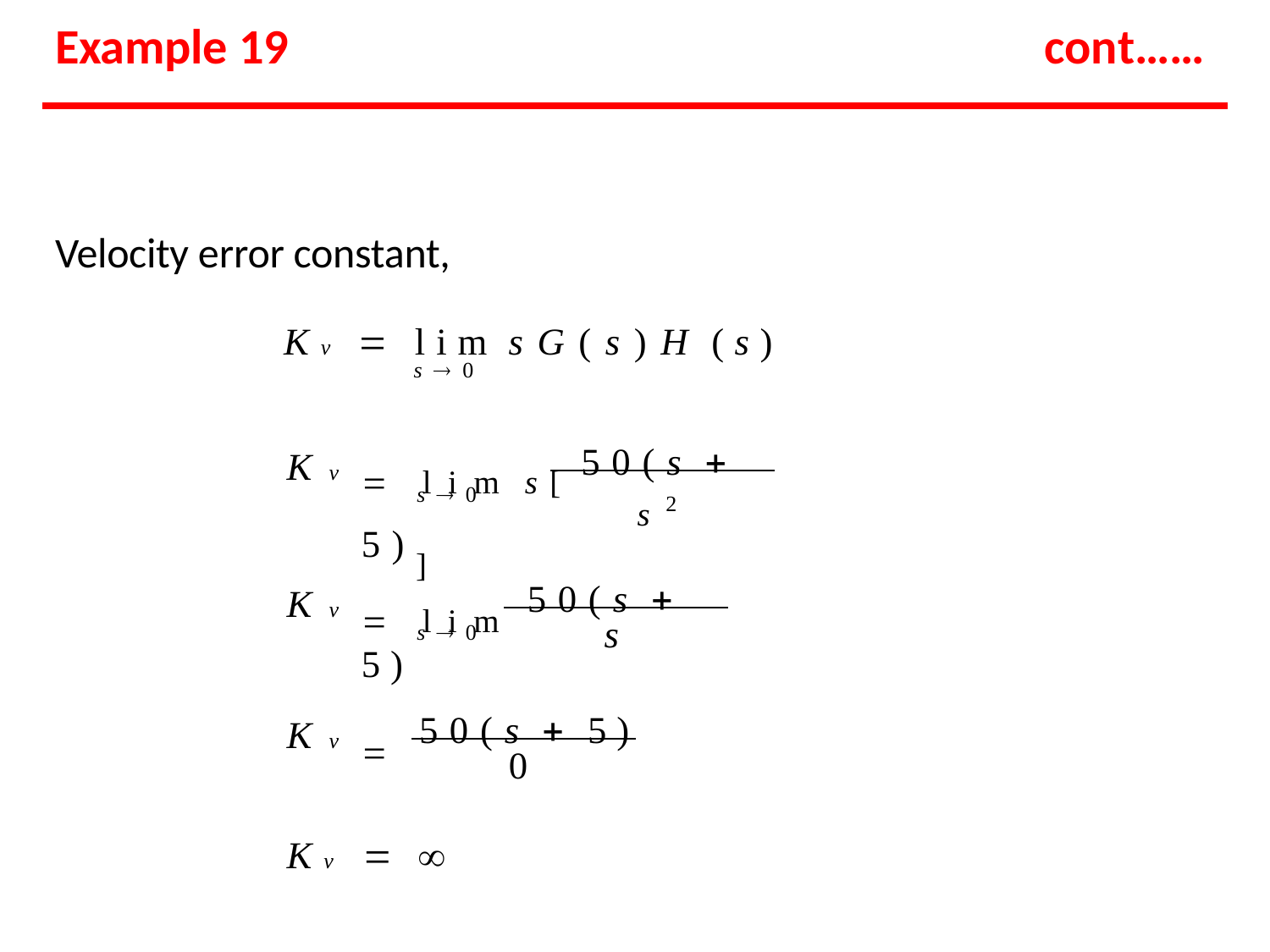

# Example 19
cont……

Velocity error constant,

Kv = lim sG(s)H (s)
s →0
= lim s[ 50(s + 5)]
Kv
s2

s →0
= lim 50(s + 5)
Kv
s

s →0
=	50(s + 5)
Kv
0

Kv = ∞